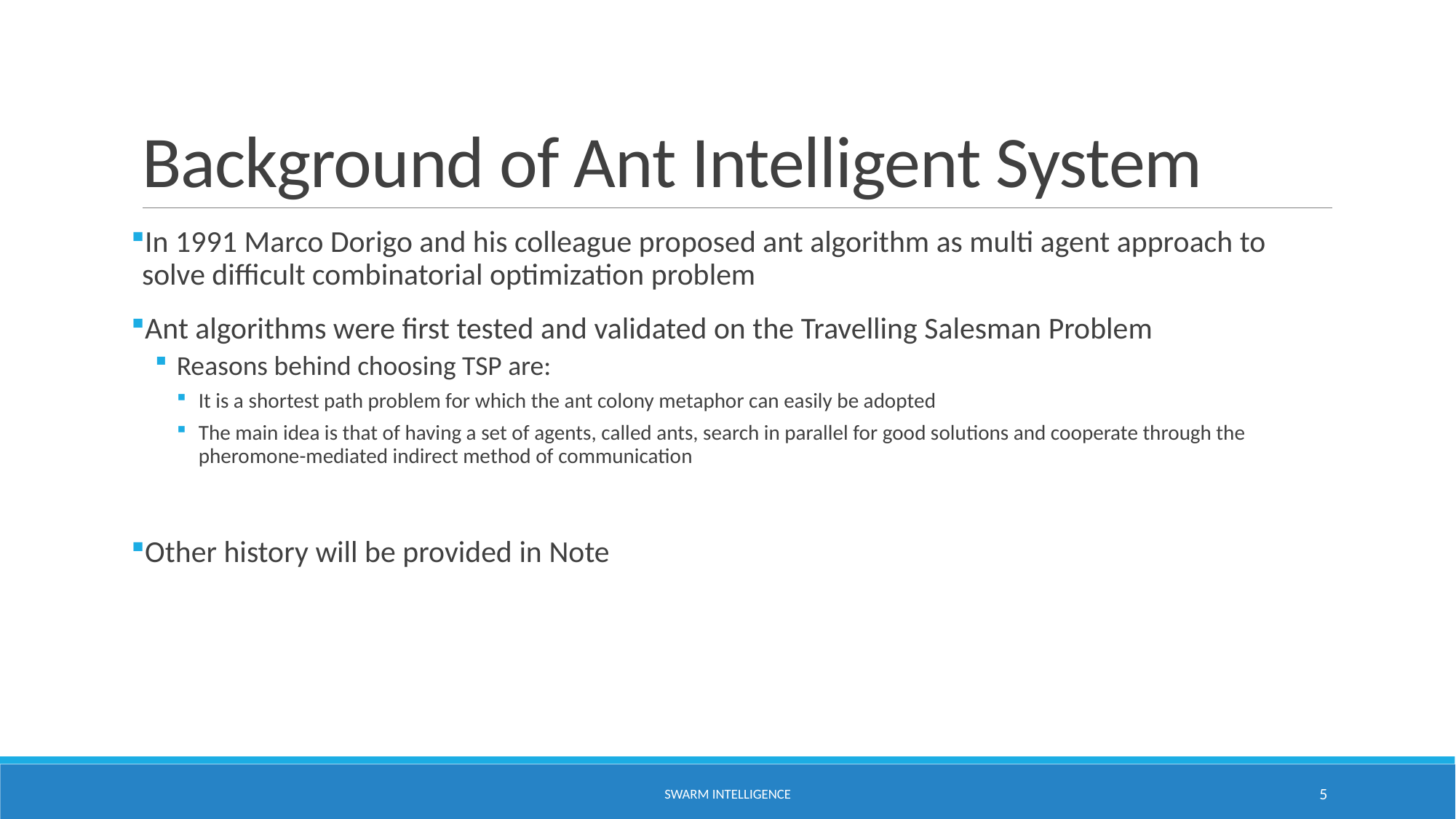

# Background of Ant Intelligent System
In 1991 Marco Dorigo and his colleague proposed ant algorithm as multi agent approach to solve difficult combinatorial optimization problem
Ant algorithms were first tested and validated on the Travelling Salesman Problem
Reasons behind choosing TSP are:
It is a shortest path problem for which the ant colony metaphor can easily be adopted
The main idea is that of having a set of agents, called ants, search in parallel for good solutions and cooperate through the pheromone-mediated indirect method of communication

Other history will be provided in Note
SWARM INTELLIGENCE
5